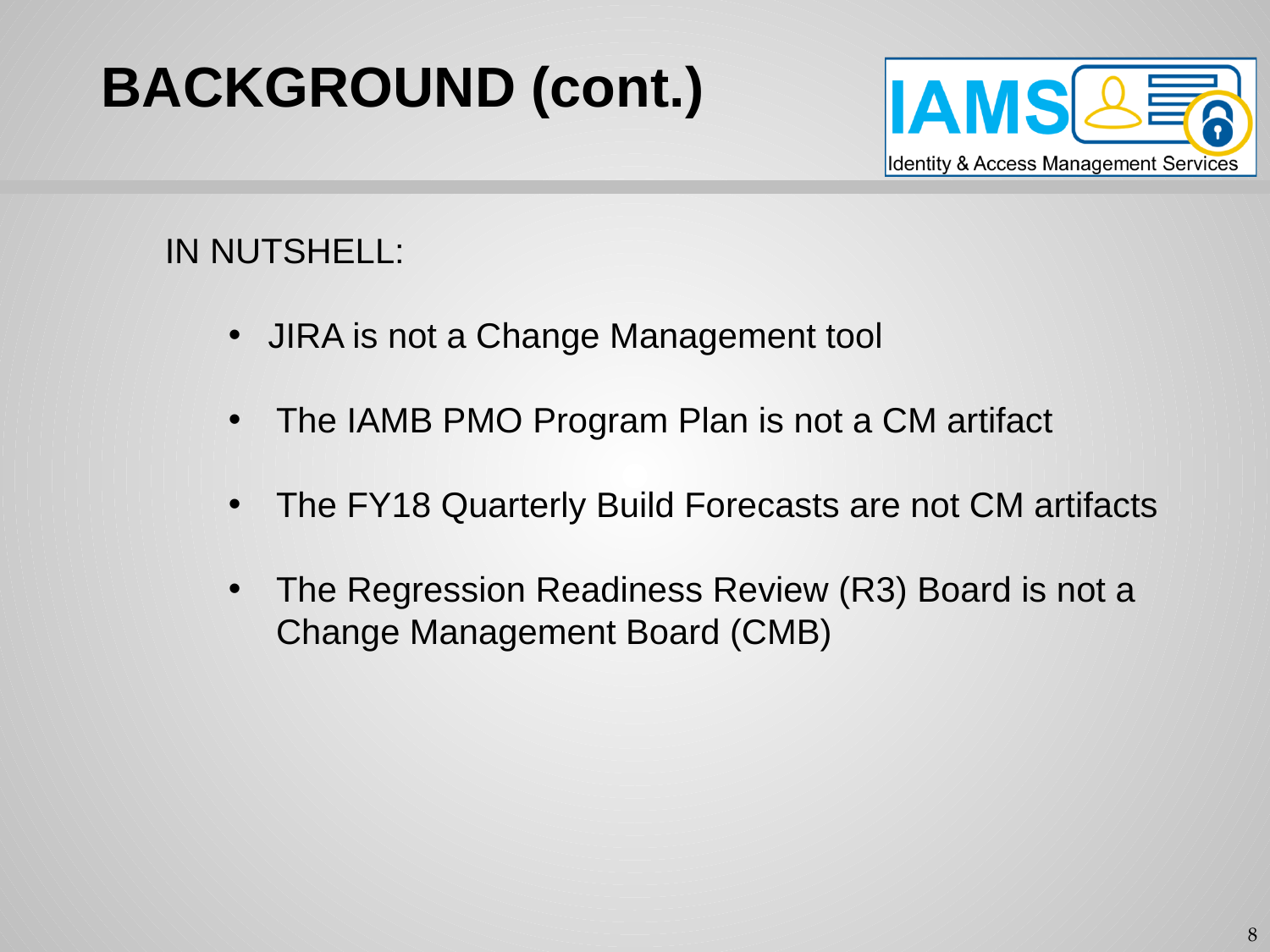

BACKGROUND (cont.)

IN NUTSHELL:

JIRA is not a Change Management tool

The IAMB PMO Program Plan is not a CM artifact

The FY18 Quarterly Build Forecasts are not CM artifacts

The Regression Readiness Review (R3) Board is not a Change Management Board (CMB)